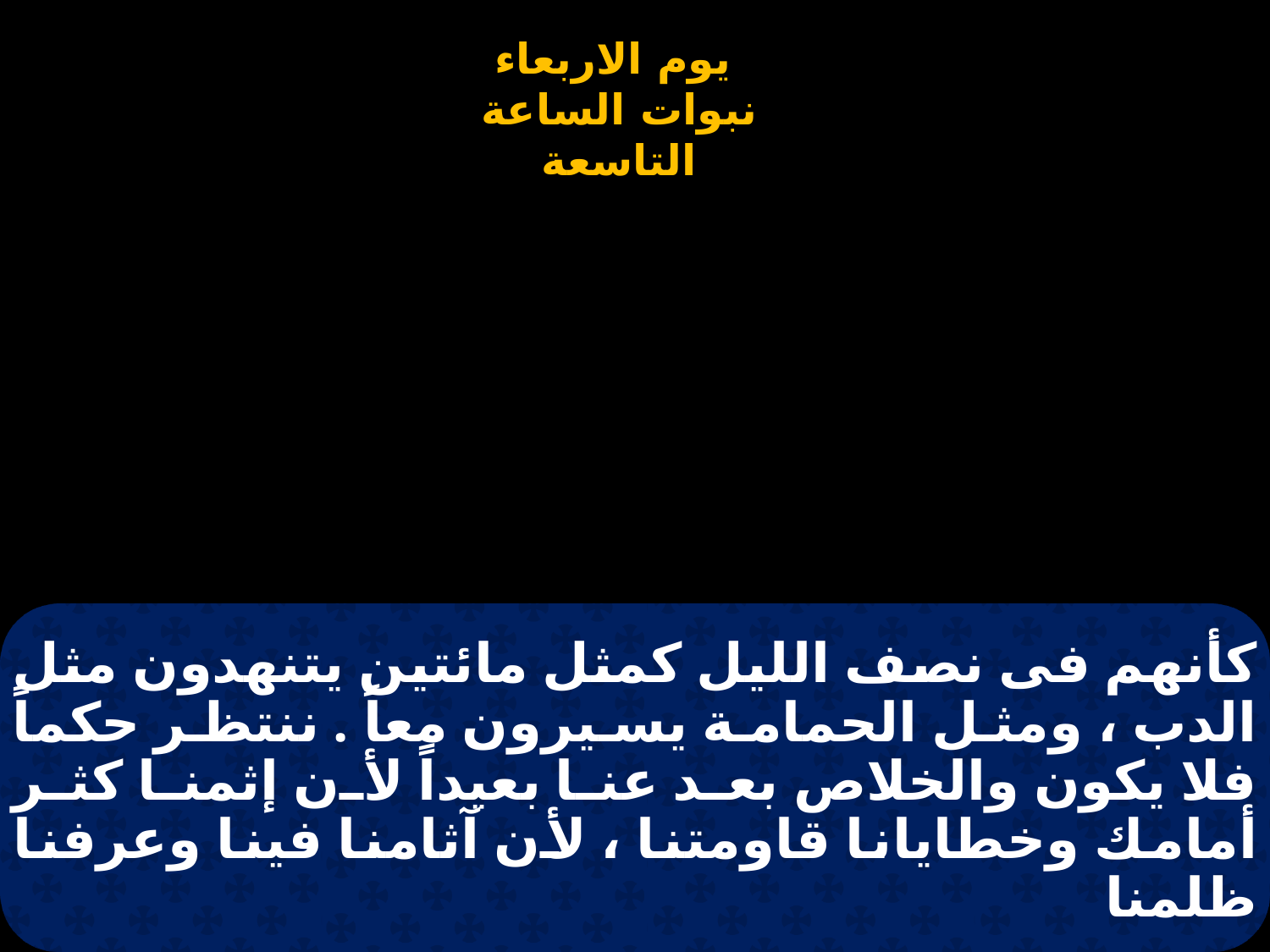

# كأنهم فى نصف الليل كمثل مائتين يتنهدون مثل الدب ، ومثل الحمامة يسيرون معاً . ننتظر حكماً فلا يكون والخلاص بعد عنا بعيداً لأن إثمنا كثر أمامك وخطايانا قاومتنا ، لأن آثامنا فينا وعرفنا ظلمنا